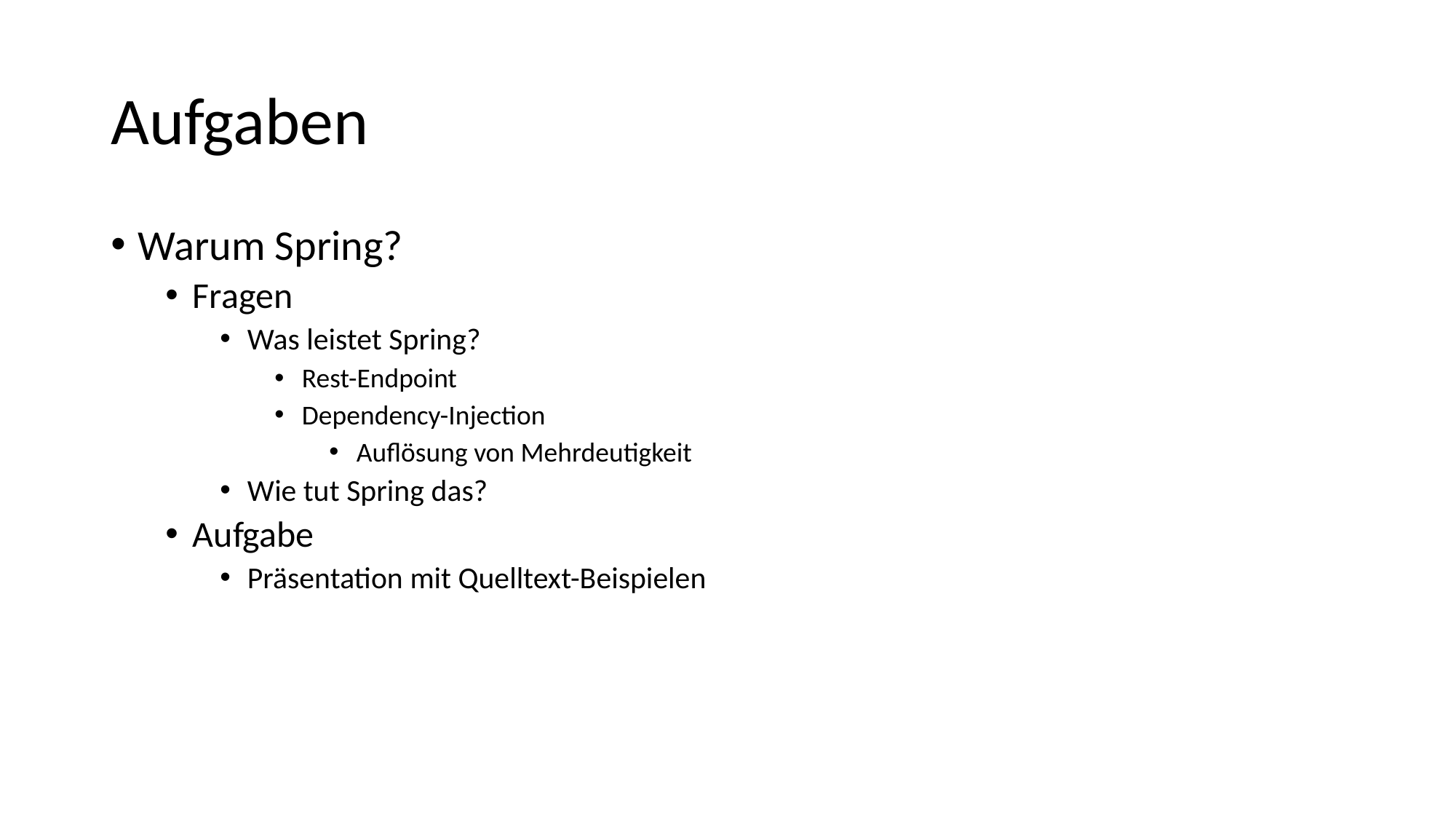

# Aufgaben
Warum Spring?
Fragen
Was leistet Spring?
Rest-Endpoint
Dependency-Injection
Auflösung von Mehrdeutigkeit
Wie tut Spring das?
Aufgabe
Präsentation mit Quelltext-Beispielen